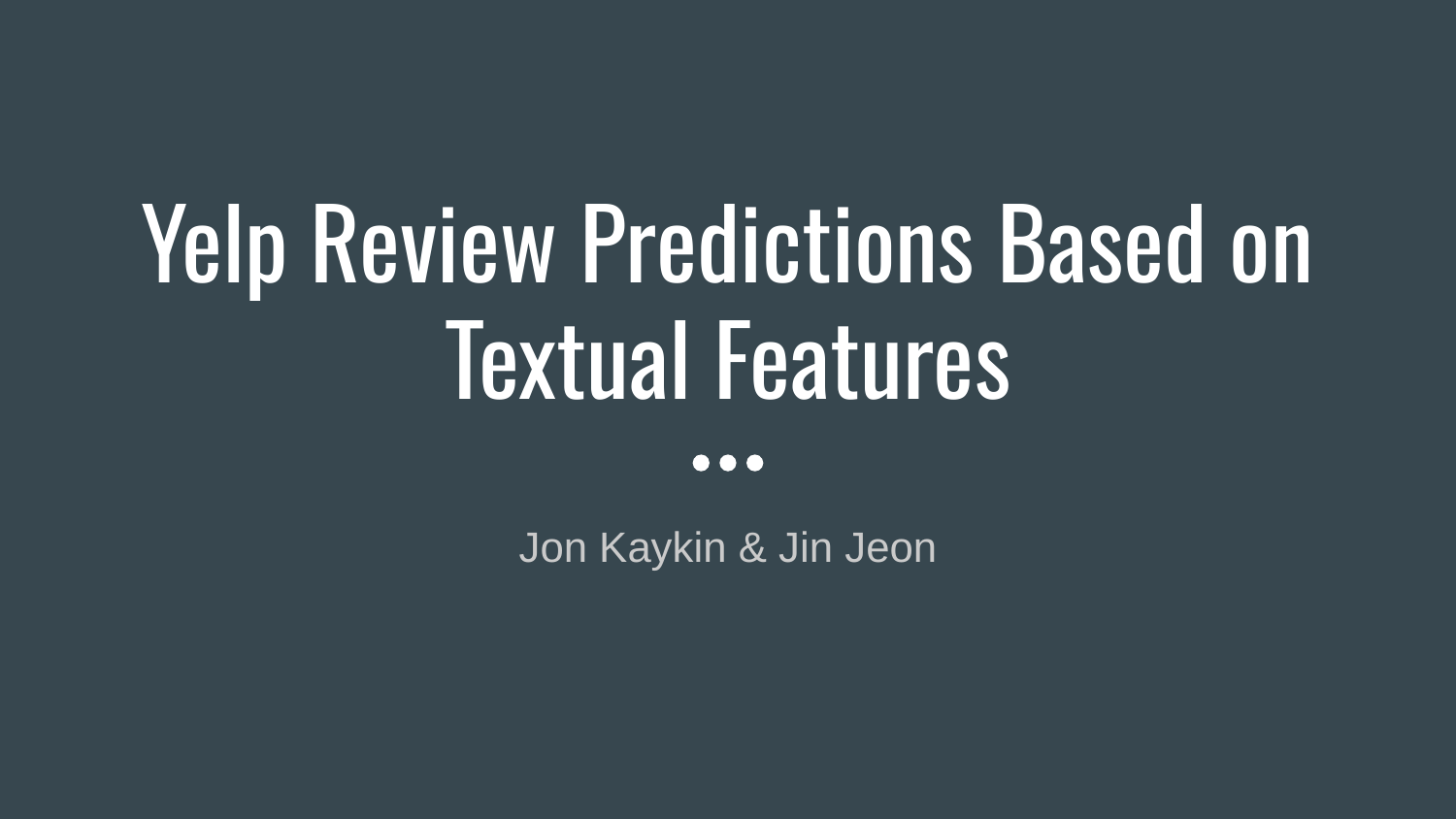

# Yelp Review Predictions Based on Textual Features
Jon Kaykin & Jin Jeon